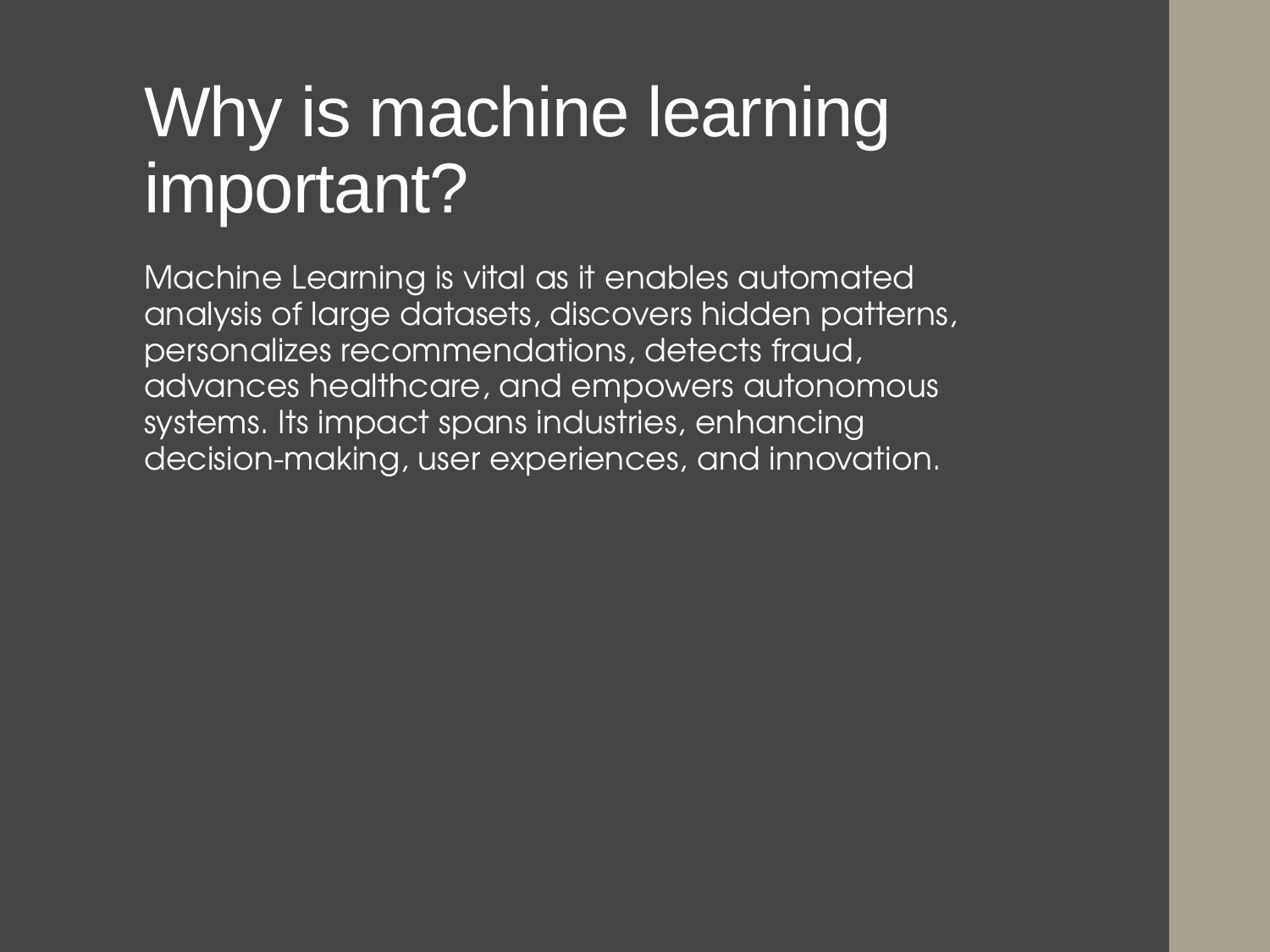

# Why is machine learning important?
Machine Learning is vital as it enables automated analysis of large datasets, discovers hidden patterns, personalizes recommendations, detects fraud, advances healthcare, and empowers autonomous systems. Its impact spans industries, enhancing decision-making, user experiences, and innovation.